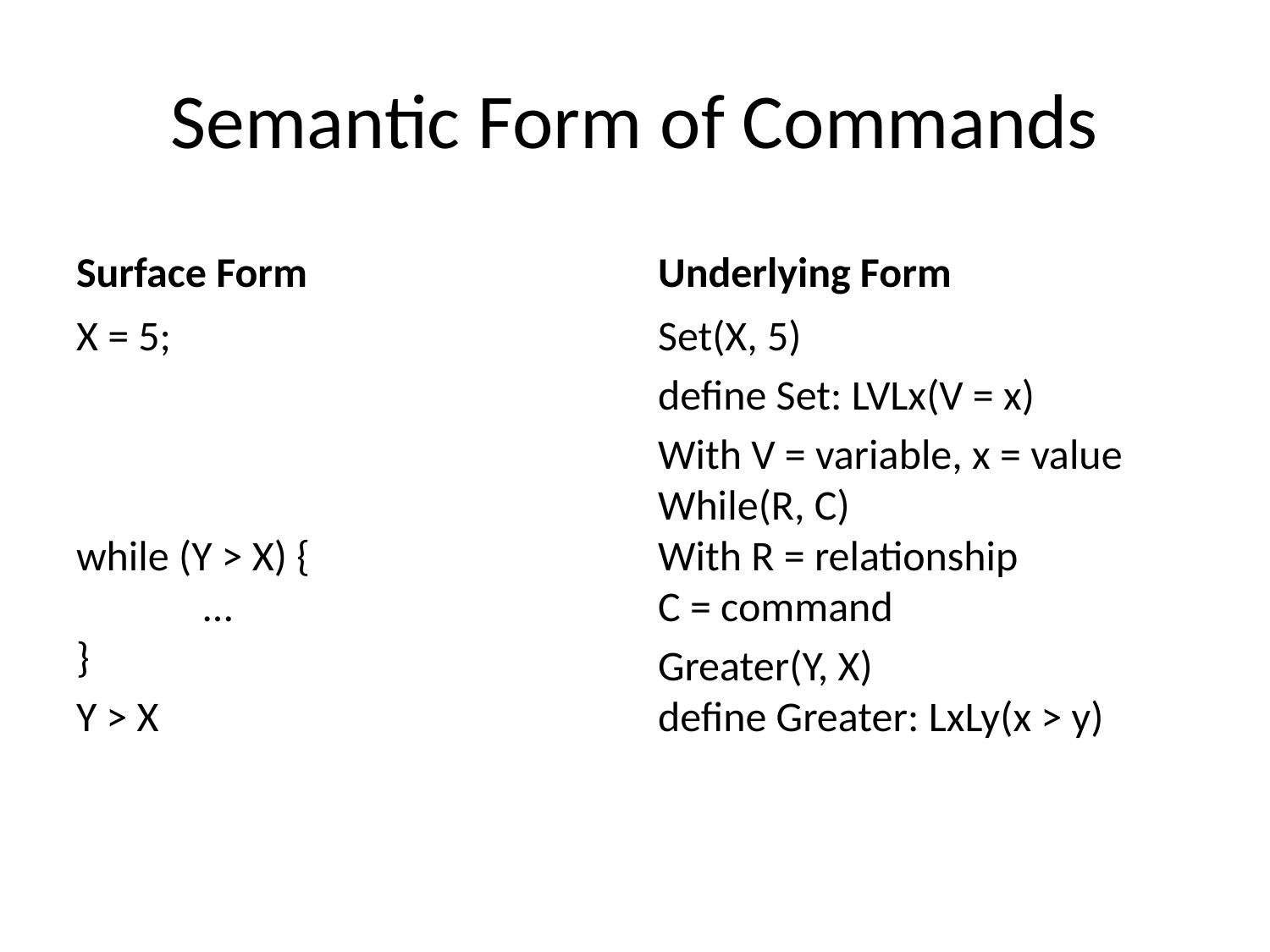

# Semantic Form of Commands
Surface Form
Underlying Form
X = 5;

while (Y > X) {
	…
}
Y > X
Set(X, 5)
define Set: LVLx(V = x)
With V = variable, x = value
While(R, C)
With R = relationship
C = command
Greater(Y, X)
define Greater: LxLy(x > y)